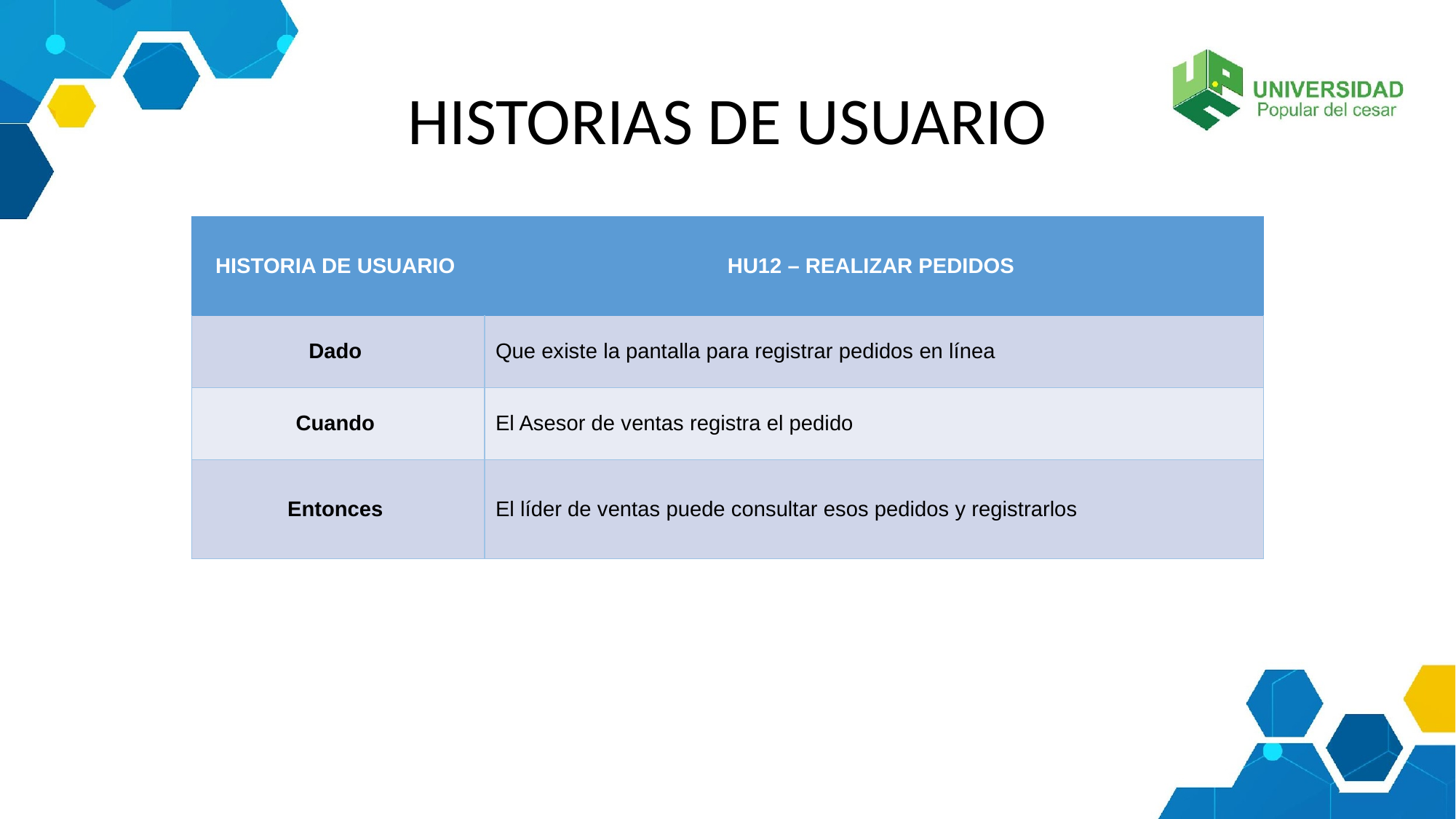

# HISTORIAS DE USUARIO
| HISTORIA DE USUARIO | HU12 – REALIZAR PEDIDOS |
| --- | --- |
| Dado | Que existe la pantalla para registrar pedidos en línea |
| Cuando | El Asesor de ventas registra el pedido |
| Entonces | El líder de ventas puede consultar esos pedidos y registrarlos |